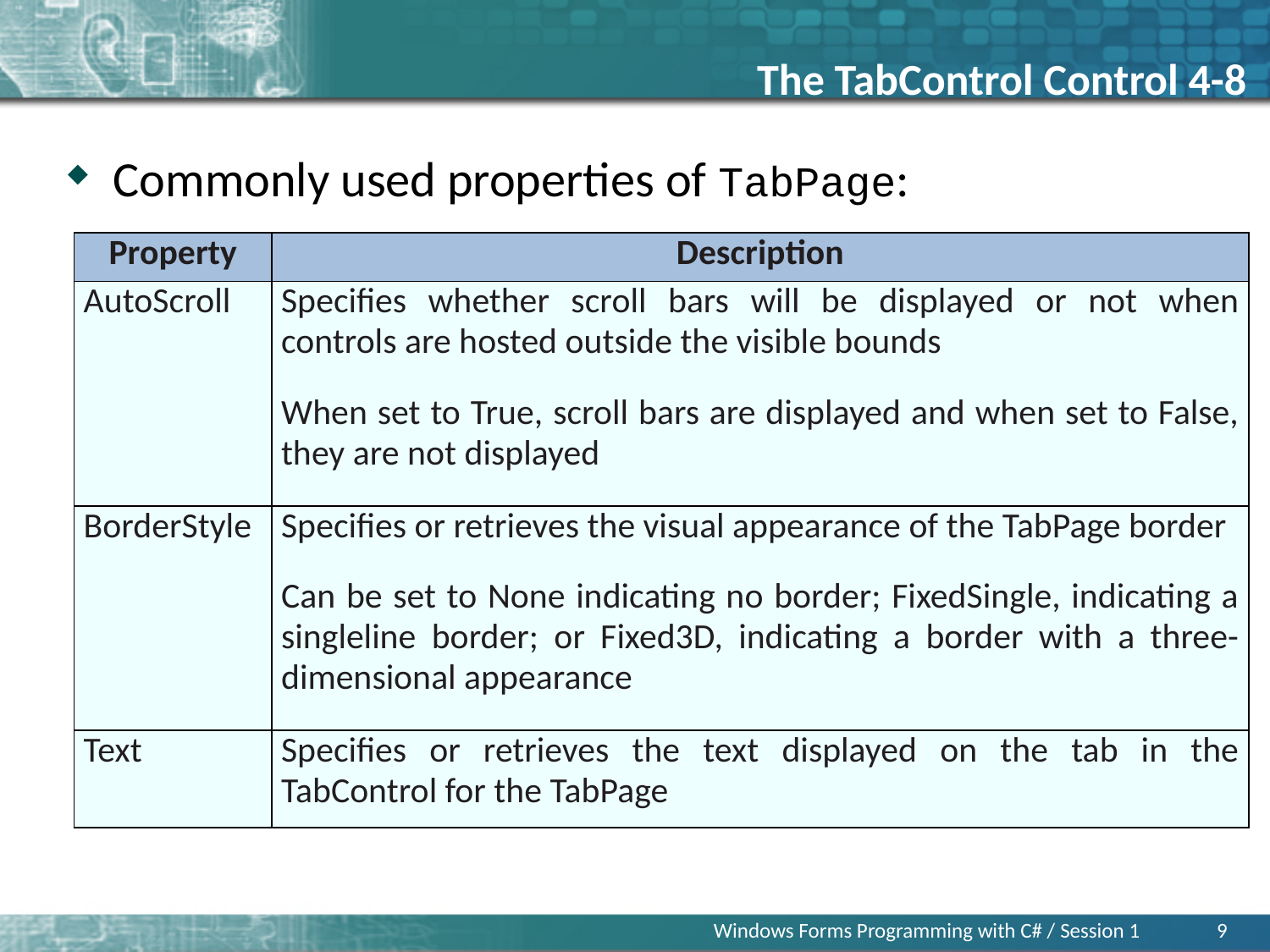

The TabControl Control 4-8
Commonly used properties of TabPage:

| Property | Description |
| --- | --- |
| AutoScroll | Specifies whether scroll bars will be displayed or not when controls are hosted outside the visible bounds When set to True, scroll bars are displayed and when set to False, they are not displayed |
| BorderStyle | Specifies or retrieves the visual appearance of the TabPage border Can be set to None indicating no border; FixedSingle, indicating a singleline border; or Fixed3D, indicating a border with a three-dimensional appearance |
| Text | Specifies or retrieves the text displayed on the tab in the TabControl for the TabPage |
Windows Forms Programming with C# / Session 1
9